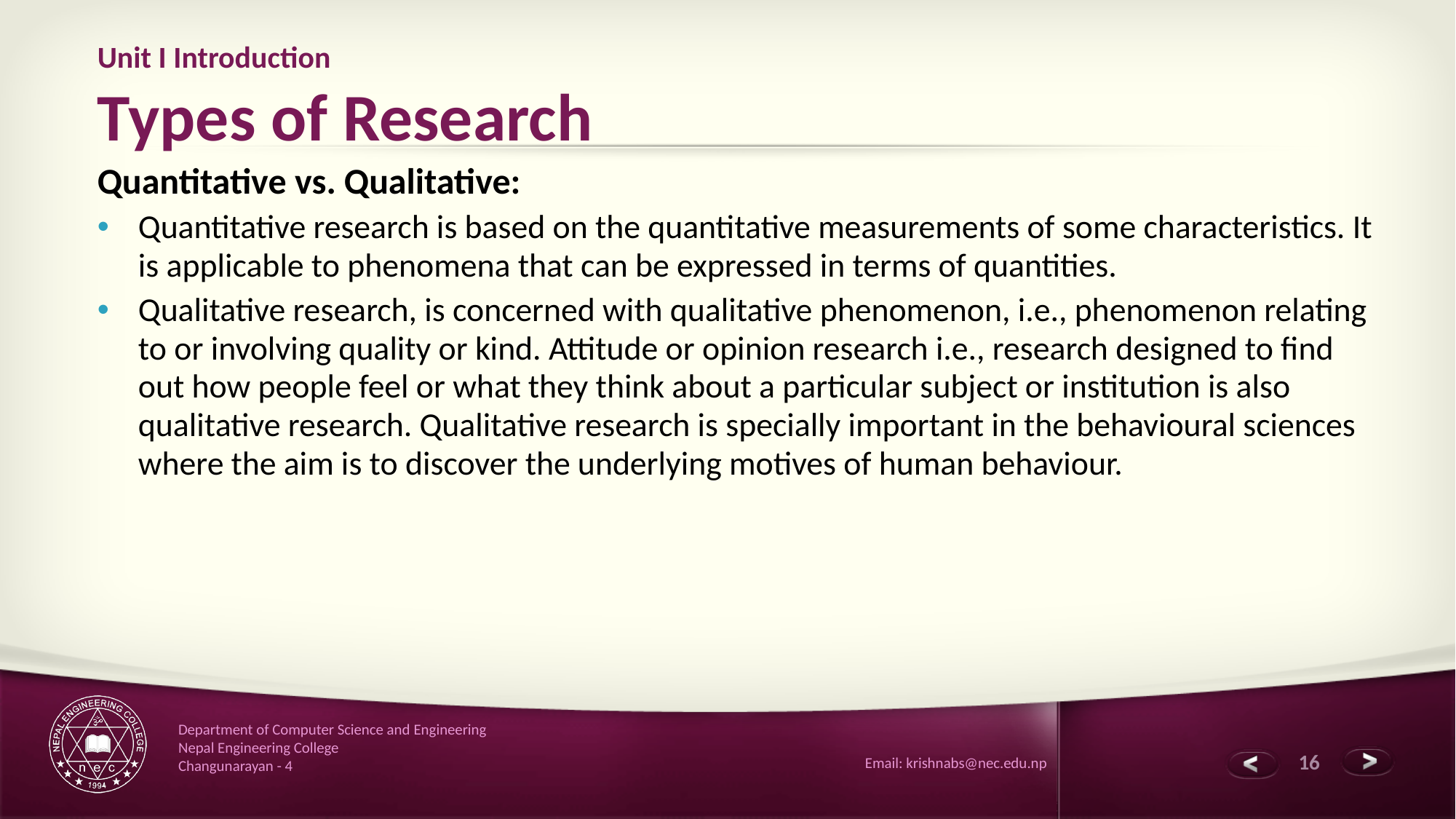

# Unit I Introduction Types of Research
Quantitative vs. Qualitative:
Quantitative research is based on the quantitative measurements of some characteristics. It is applicable to phenomena that can be expressed in terms of quantities.
Qualitative research, is concerned with qualitative phenomenon, i.e., phenomenon relating to or involving quality or kind. Attitude or opinion research i.e., research designed to find out how people feel or what they think about a particular subject or institution is also qualitative research. Qualitative research is specially important in the behavioural sciences where the aim is to discover the underlying motives of human behaviour.